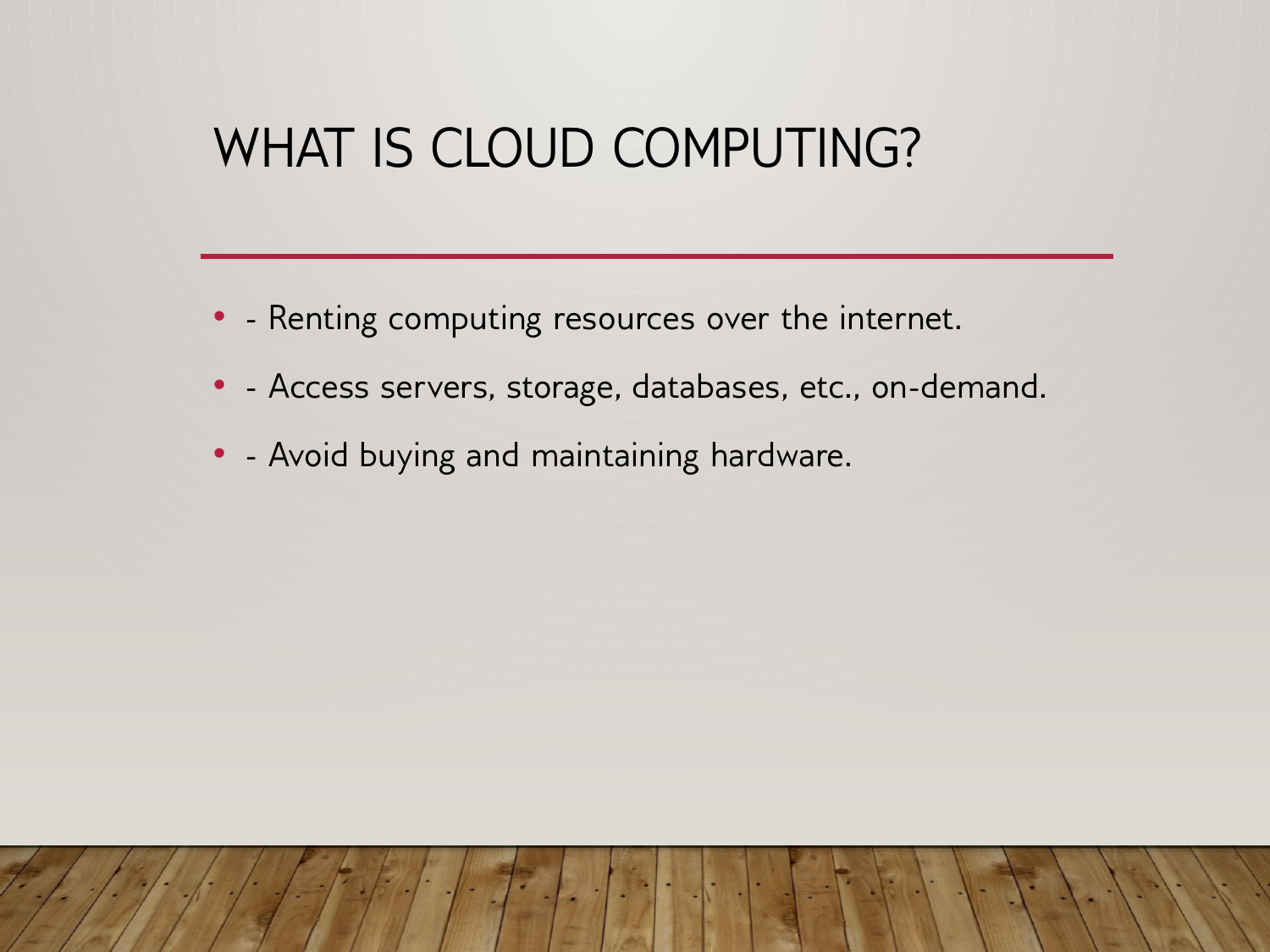

# What is Cloud Computing?
- Renting computing resources over the internet.
- Access servers, storage, databases, etc., on-demand.
- Avoid buying and maintaining hardware.